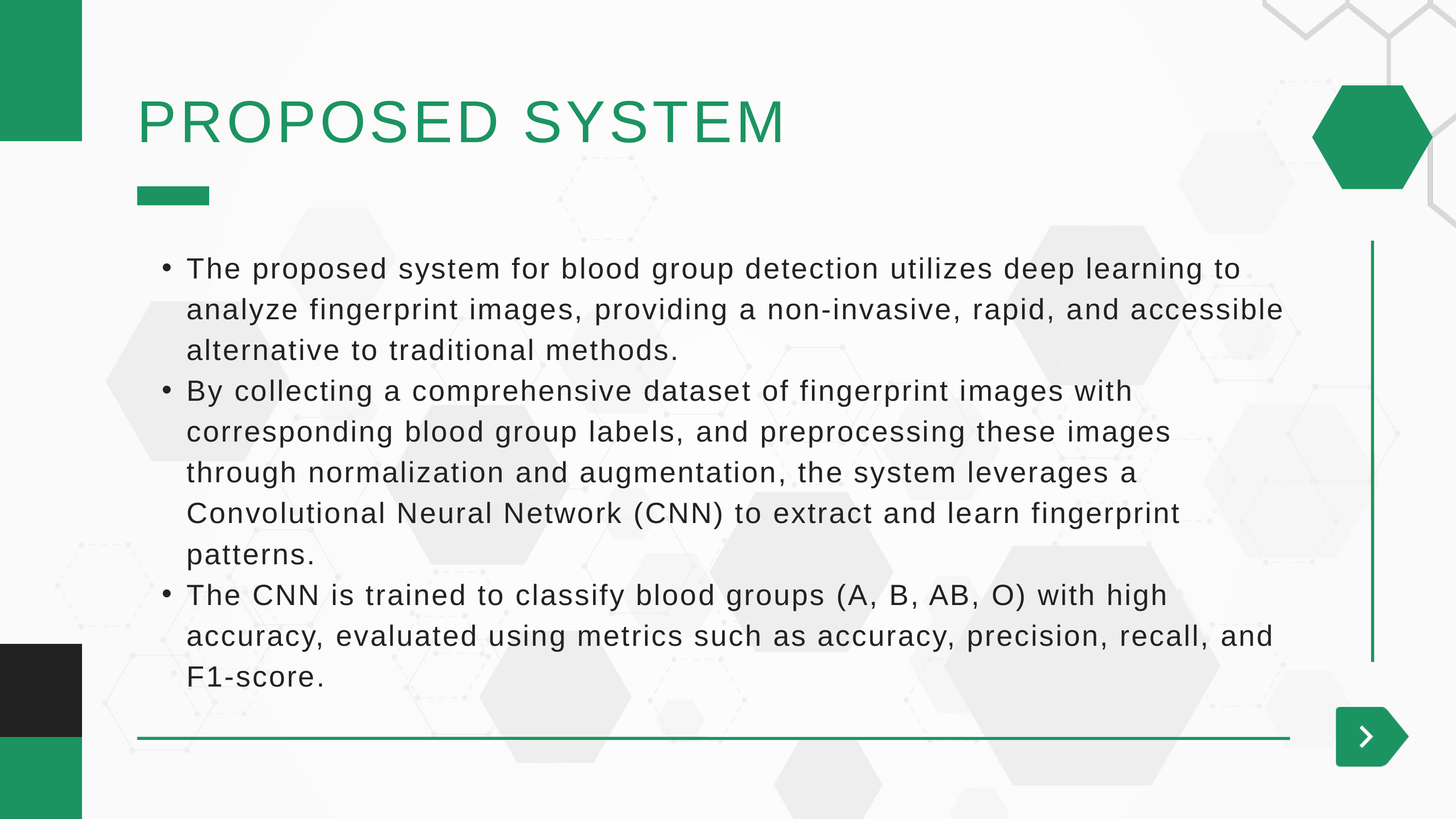

PROPOSED SYSTEM

The proposed system for blood group detection utilizes deep learning to analyze fingerprint images, providing a non-invasive, rapid, and accessible alternative to traditional methods.
By collecting a comprehensive dataset of fingerprint images with corresponding blood group labels, and preprocessing these images through normalization and augmentation, the system leverages a Convolutional Neural Network (CNN) to extract and learn fingerprint patterns.
The CNN is trained to classify blood groups (A, B, AB, O) with high accuracy, evaluated using metrics such as accuracy, precision, recall, and F1-score.